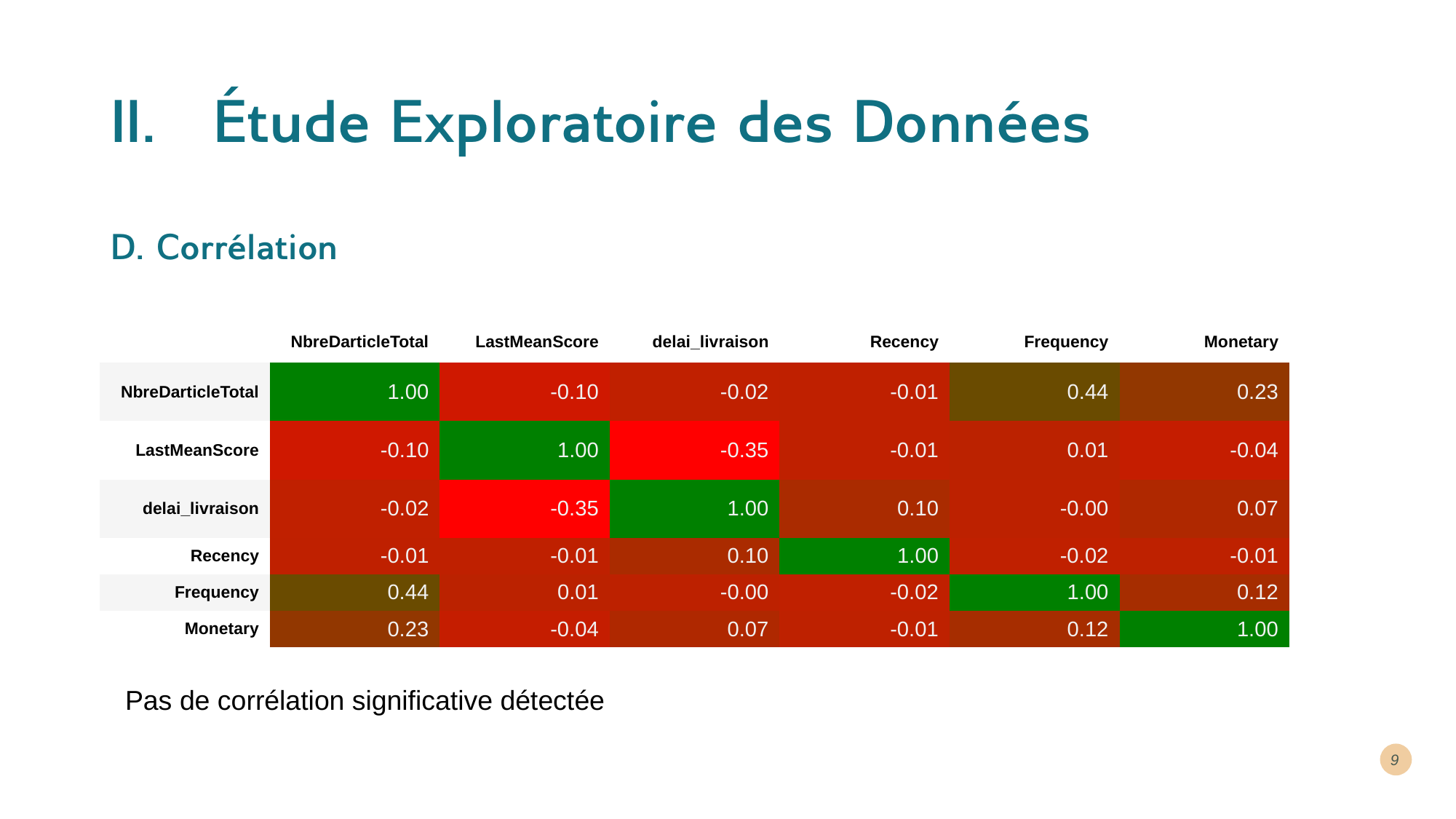

# Étude Exploratoire des Données
D. Corrélation
|  | NbreDarticleTotal | LastMeanScore | delai\_livraison | Recency | Frequency | Monetary |
| --- | --- | --- | --- | --- | --- | --- |
| NbreDarticleTotal | 1.00 | -0.10 | -0.02 | -0.01 | 0.44 | 0.23 |
| LastMeanScore | -0.10 | 1.00 | -0.35 | -0.01 | 0.01 | -0.04 |
| delai\_livraison | -0.02 | -0.35 | 1.00 | 0.10 | -0.00 | 0.07 |
| Recency | -0.01 | -0.01 | 0.10 | 1.00 | -0.02 | -0.01 |
| Frequency | 0.44 | 0.01 | -0.00 | -0.02 | 1.00 | 0.12 |
| Monetary | 0.23 | -0.04 | 0.07 | -0.01 | 0.12 | 1.00 |
Pas de corrélation significative détectée
9